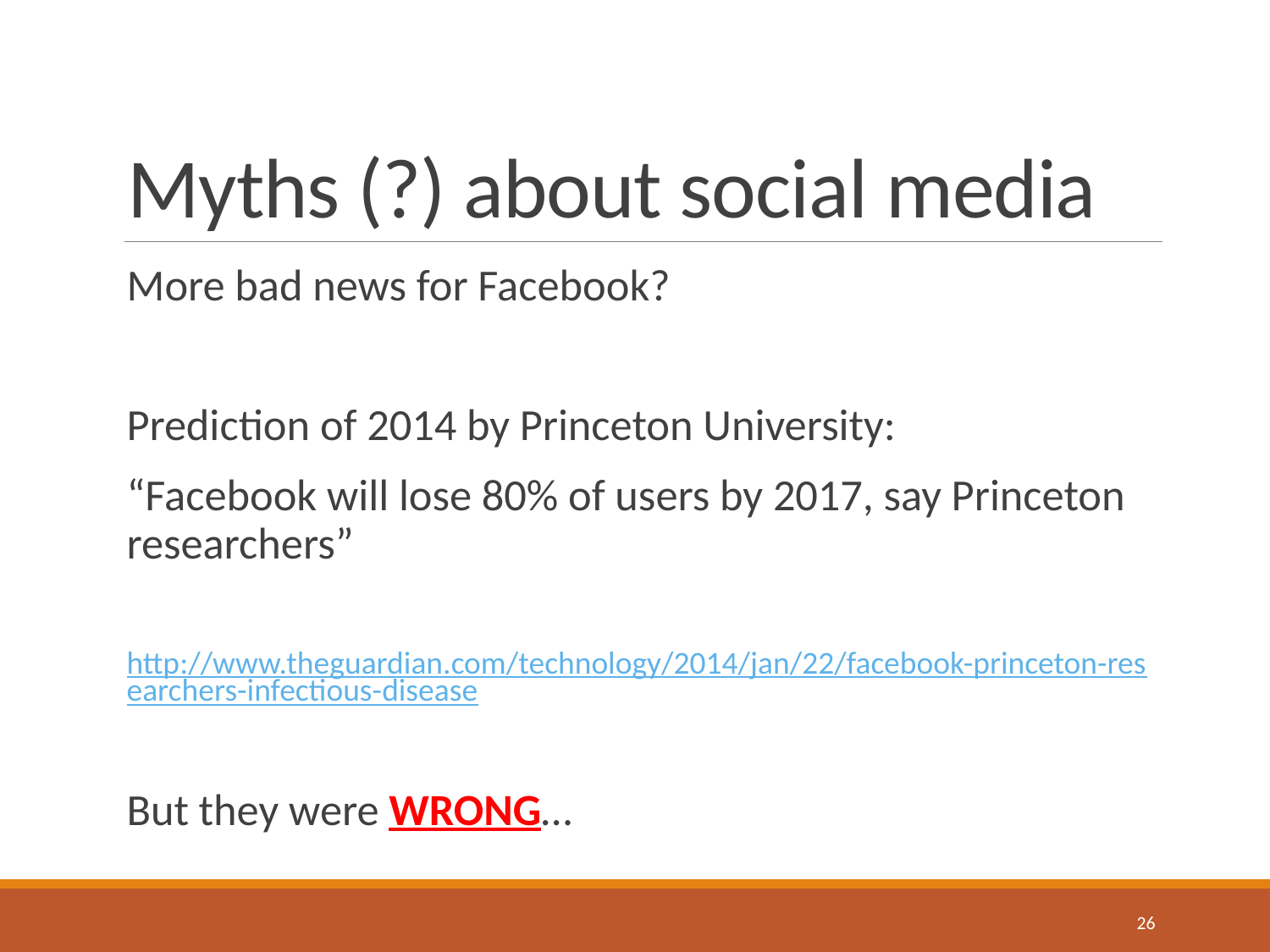

# Myths (?) about social media
More bad news for Facebook?

Prediction of 2014 by Princeton University:
“Facebook will lose 80% of users by 2017, say Princeton researchers”

http://www.theguardian.com/technology/2014/jan/22/facebook-princeton-researchers-infectious-disease

But they were WRONG…
26